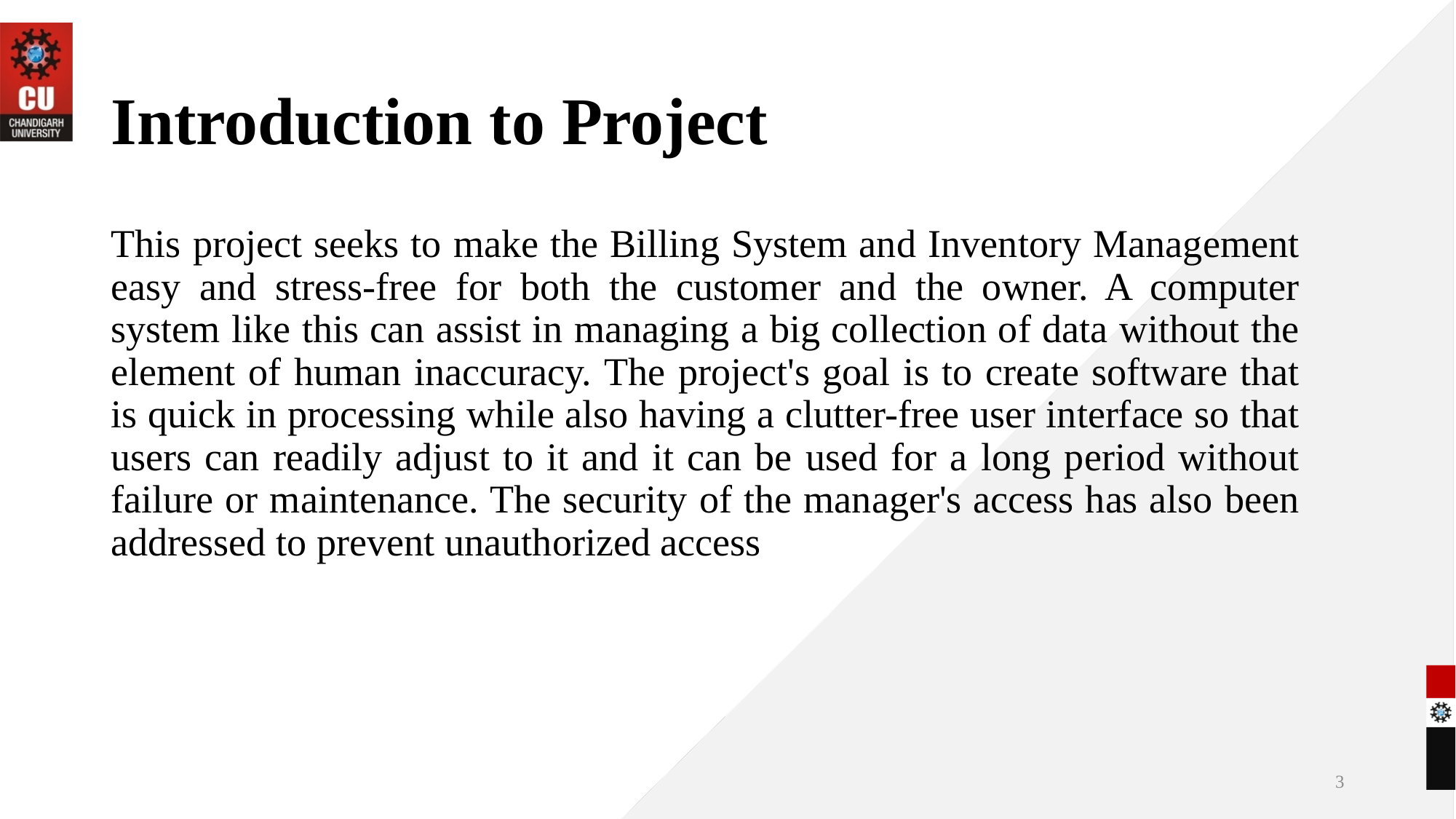

# Introduction to Project
This project seeks to make the Billing System and Inventory Management easy and stress-free for both the customer and the owner. A computer system like this can assist in managing a big collection of data without the element of human inaccuracy. The project's goal is to create software that is quick in processing while also having a clutter-free user interface so that users can readily adjust to it and it can be used for a long period without failure or maintenance. The security of the manager's access has also been addressed to prevent unauthorized access
3